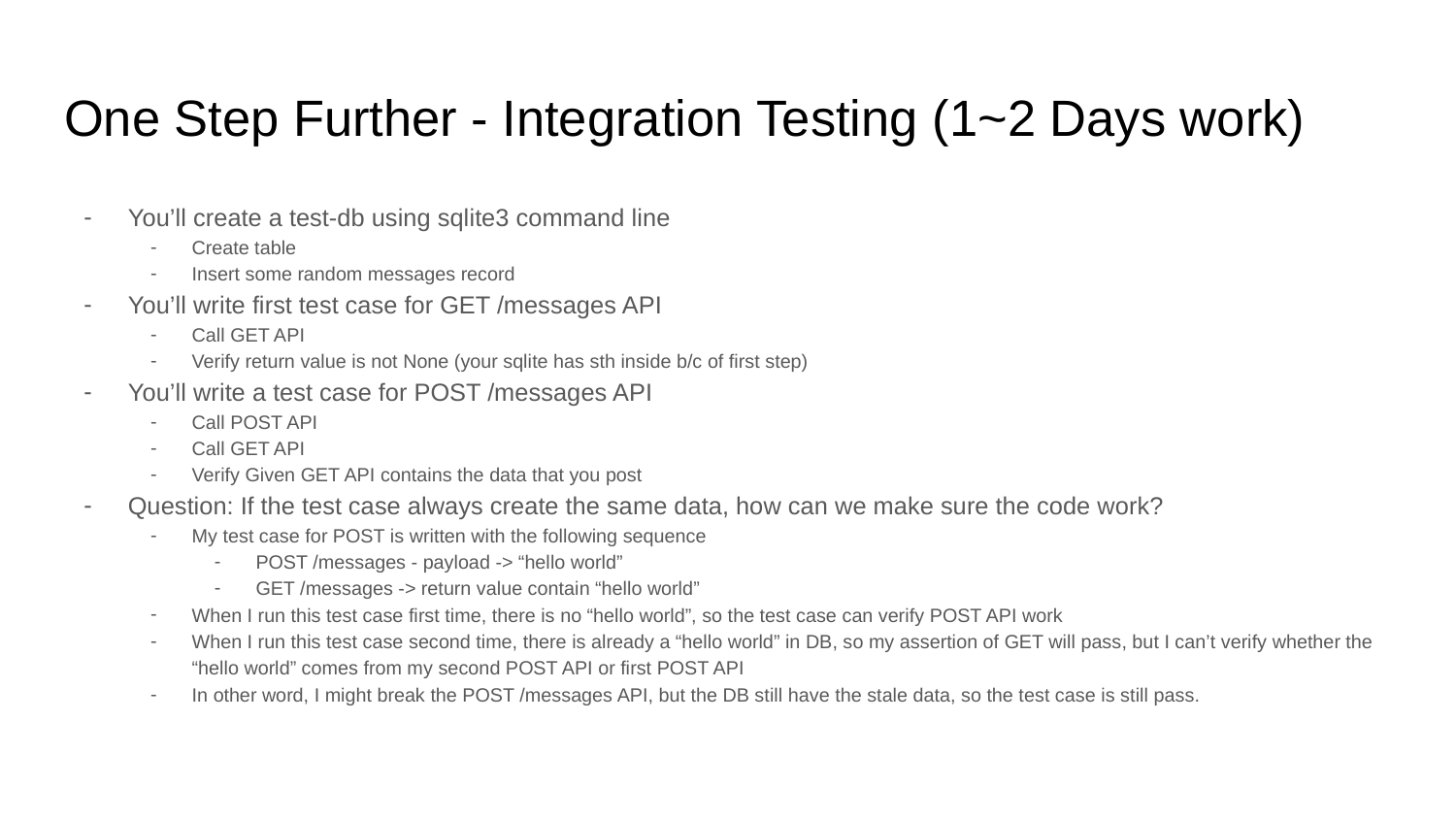

# One Step Further - Integration Testing (1~2 Days work)

You’ll create a test-db using sqlite3 command line
Create table
Insert some random messages record
You’ll write first test case for GET /messages API
Call GET API
Verify return value is not None (your sqlite has sth inside b/c of first step)
You’ll write a test case for POST /messages API
Call POST API
Call GET API
Verify Given GET API contains the data that you post
Question: If the test case always create the same data, how can we make sure the code work?
My test case for POST is written with the following sequence
POST /messages - payload -> “hello world”
GET /messages -> return value contain “hello world”
When I run this test case first time, there is no “hello world”, so the test case can verify POST API work
When I run this test case second time, there is already a “hello world” in DB, so my assertion of GET will pass, but I can’t verify whether the “hello world” comes from my second POST API or first POST API
In other word, I might break the POST /messages API, but the DB still have the stale data, so the test case is still pass.